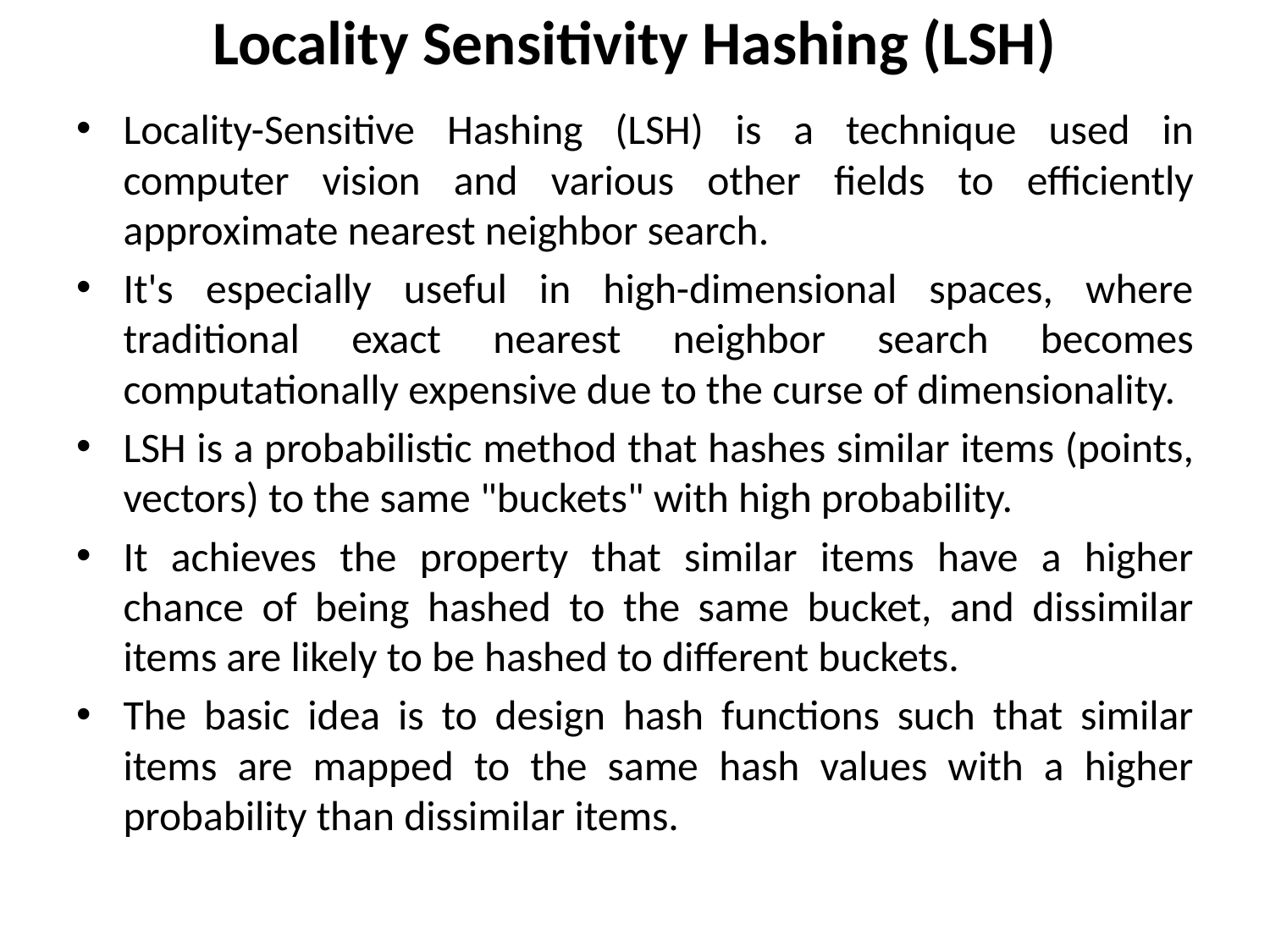

# Locality Sensitivity Hashing (LSH)
Locality-Sensitive Hashing (LSH) is a technique used in computer vision and various other fields to efficiently approximate nearest neighbor search.
It's especially useful in high-dimensional spaces, where traditional exact nearest neighbor search becomes computationally expensive due to the curse of dimensionality.
LSH is a probabilistic method that hashes similar items (points, vectors) to the same "buckets" with high probability.
It achieves the property that similar items have a higher chance of being hashed to the same bucket, and dissimilar items are likely to be hashed to different buckets.
The basic idea is to design hash functions such that similar items are mapped to the same hash values with a higher probability than dissimilar items.